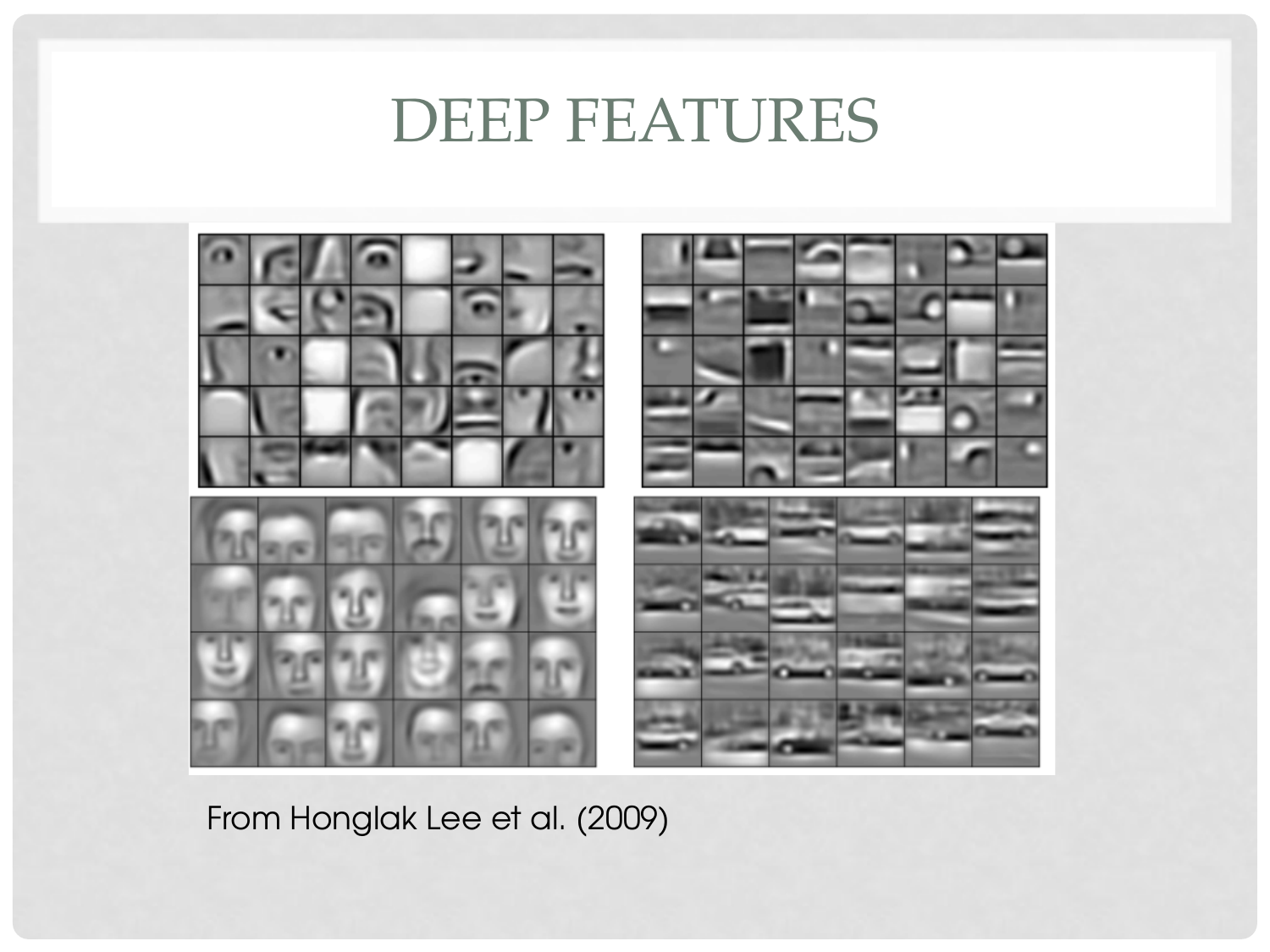

# Deep features

From Honglak Lee et al. (2009)